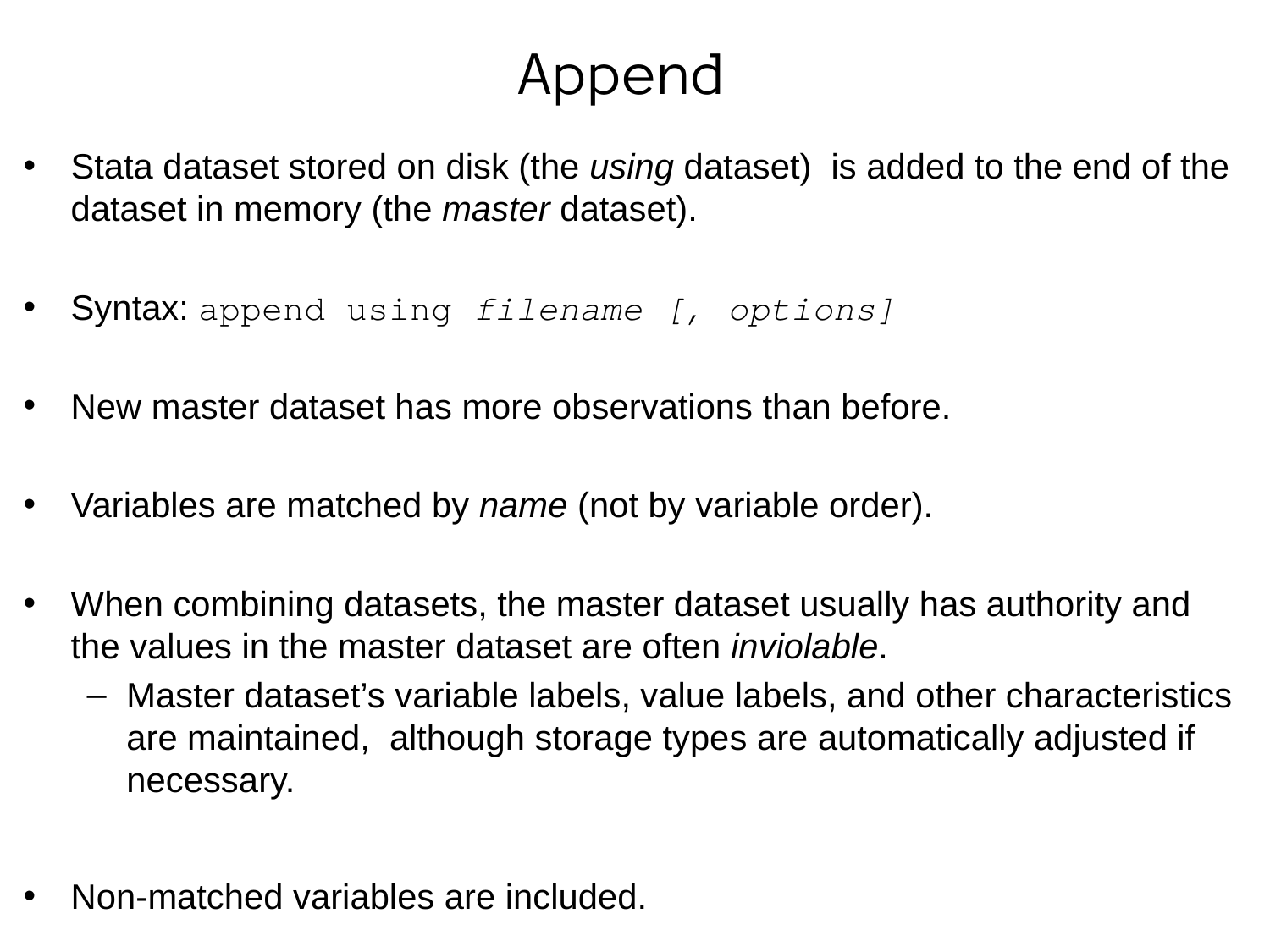

# Append
Stata dataset stored on disk (the using dataset)  is added to the end of the dataset in memory (the master dataset).

Syntax: append using filename [, options]

New master dataset has more observations than before.

Variables are matched by name (not by variable order).

When combining datasets, the master dataset usually has authority and the values in the master dataset are often inviolable.
Master dataset’s variable labels, value labels, and other characteristics are maintained,  although storage types are automatically adjusted if necessary.

Non-matched variables are included.